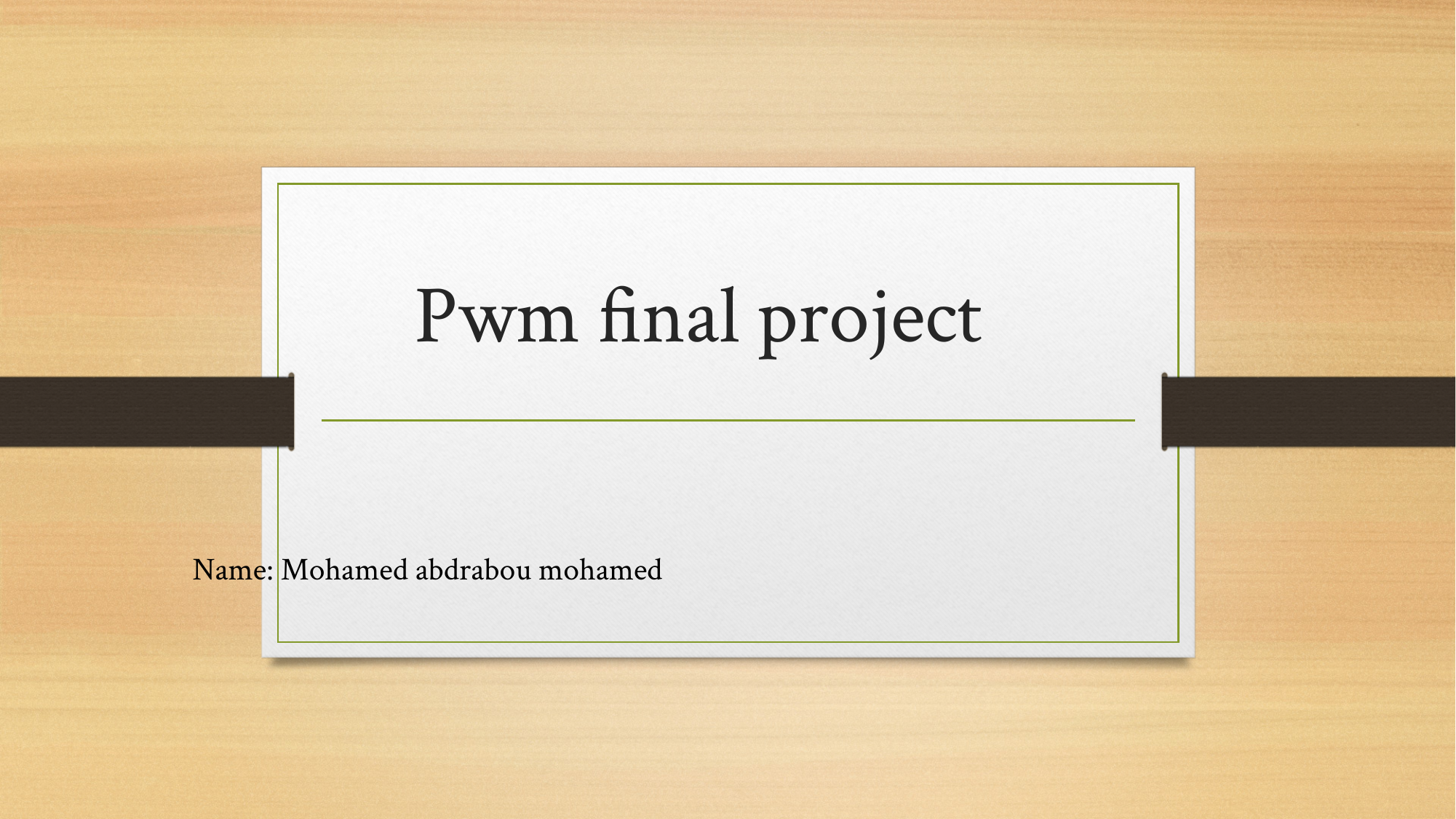

# Pwm final project
Name: Mohamed abdrabou mohamed